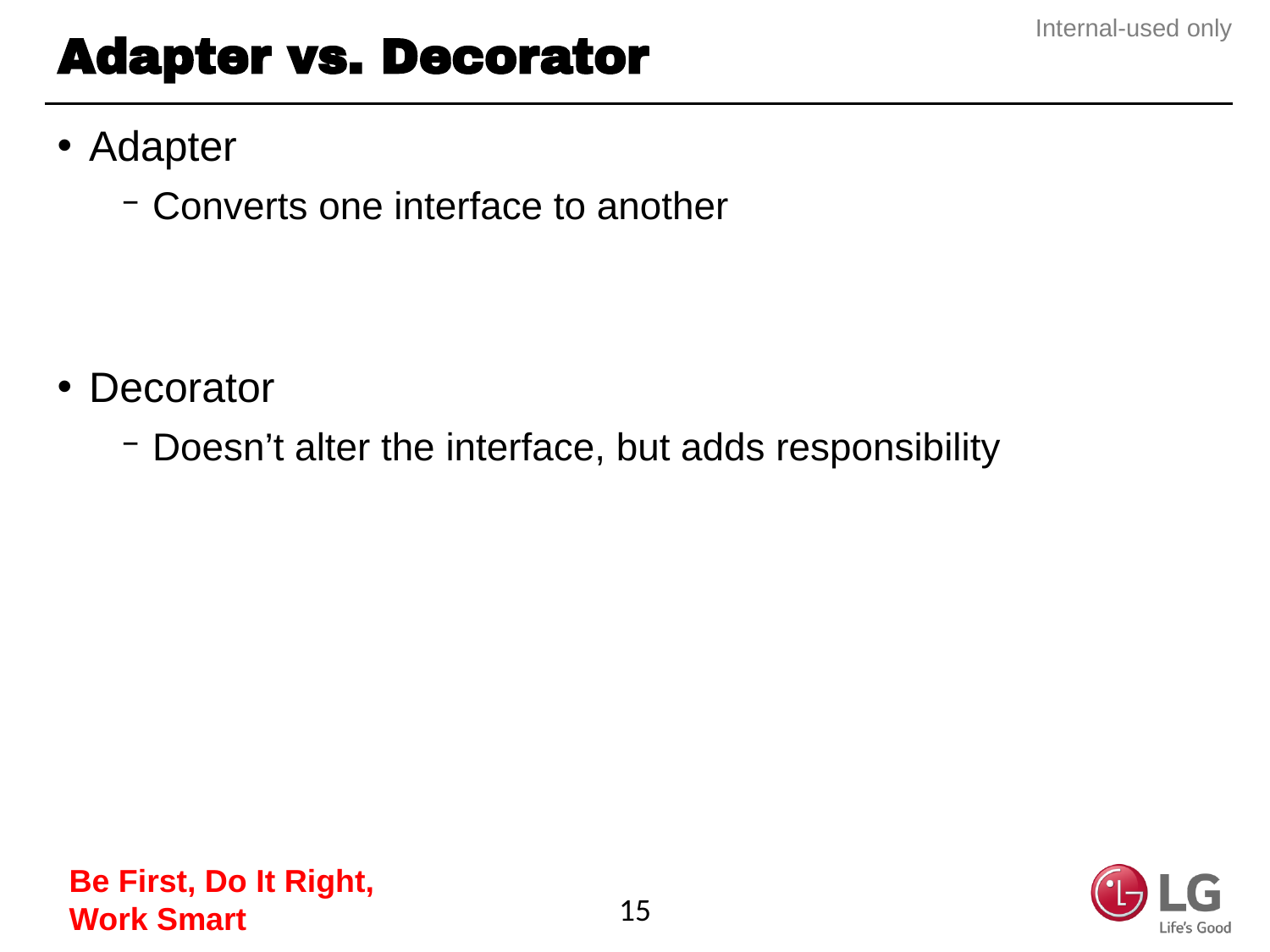

# Adapter vs. Decorator
Adapter
Converts one interface to another

Decorator
Doesn’t alter the interface, but adds responsibility
15